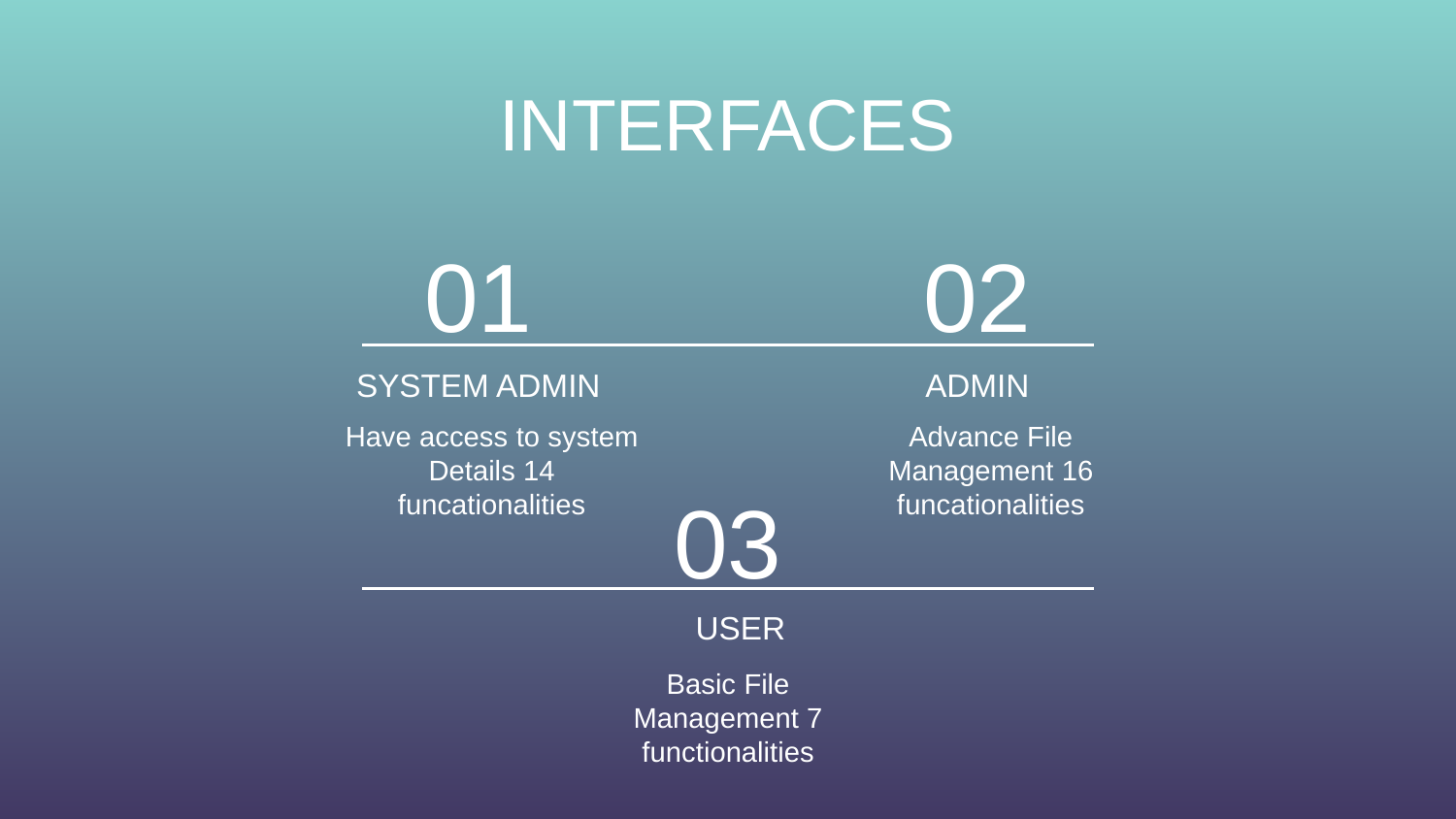

INTERFACES
01
02
# SYSTEM ADMIN
ADMIN
Have access to system Details 14 funcationalities
Advance File Management 16 funcationalities
03
USER
Basic File Management 7 functionalities